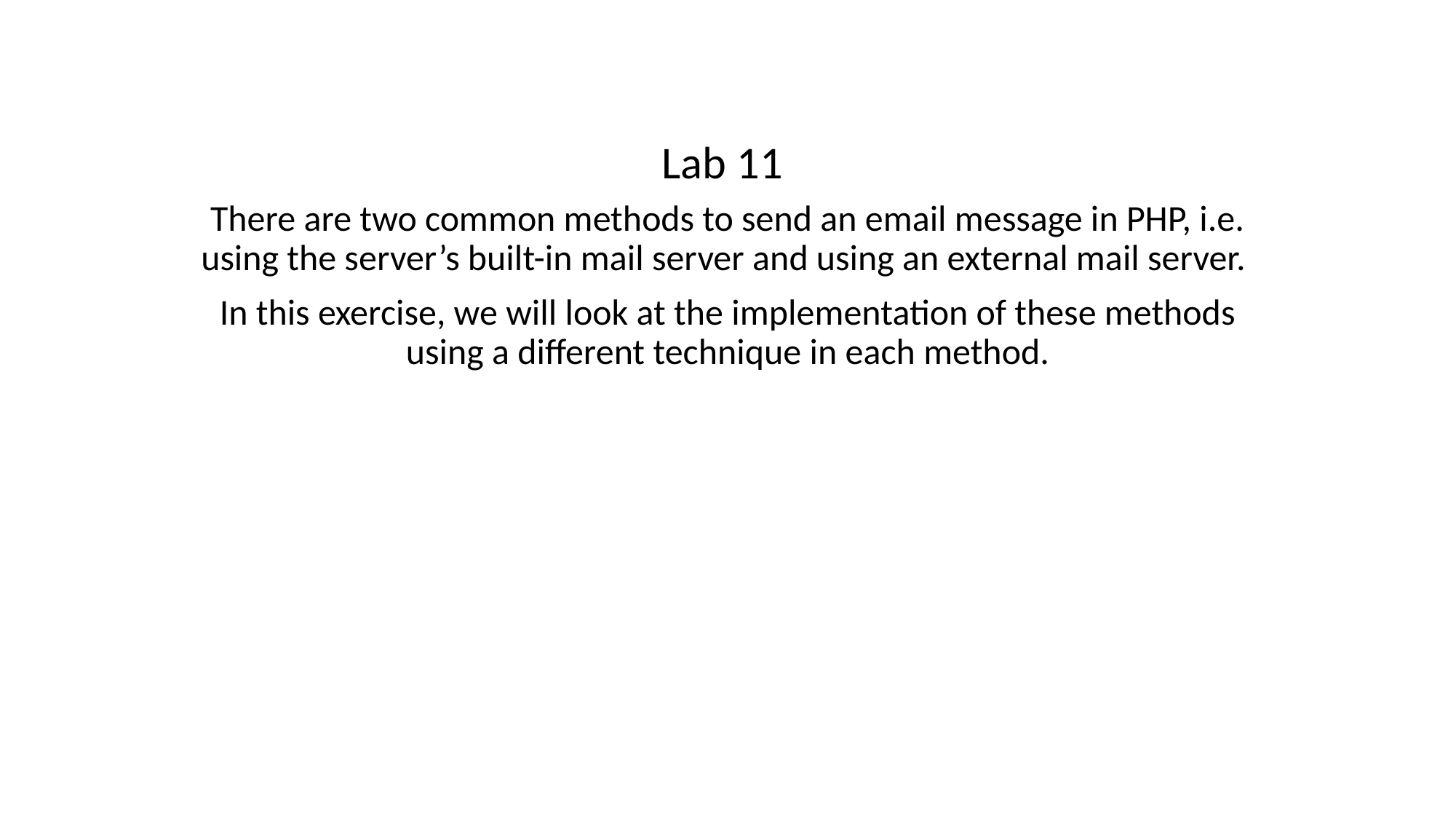

# Lab 11
There are two common methods to send an email message in PHP, i.e. using the server’s built-in mail server and using an external mail server.
In this exercise, we will look at the implementation of these methods using a different technique in each method.